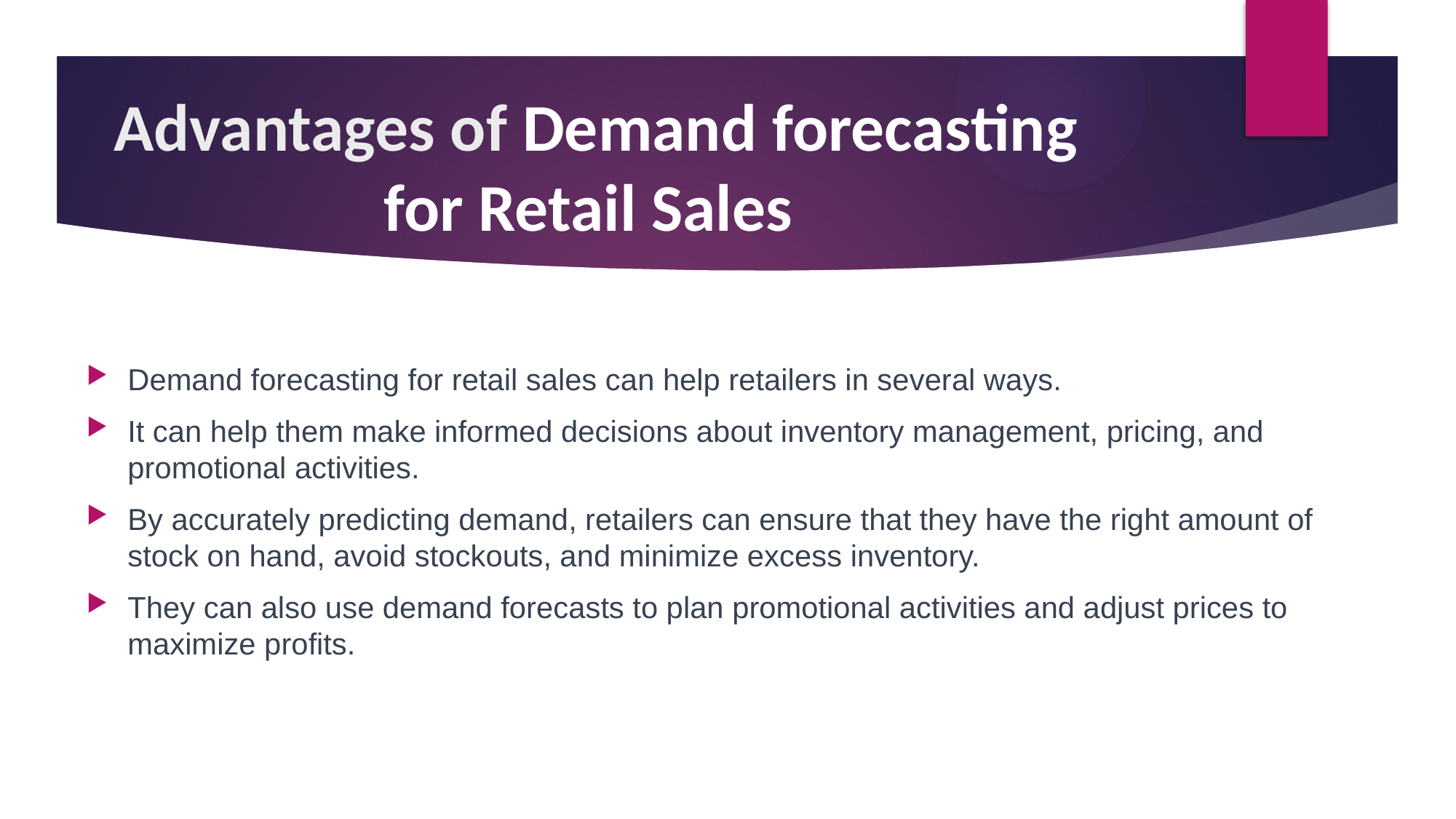

# Advantages of Demand forecasting for Retail Sales
Demand forecasting for retail sales can help retailers in several ways.
It can help them make informed decisions about inventory management, pricing, and promotional activities.
By accurately predicting demand, retailers can ensure that they have the right amount of stock on hand, avoid stockouts, and minimize excess inventory.
They can also use demand forecasts to plan promotional activities and adjust prices to maximize profits.